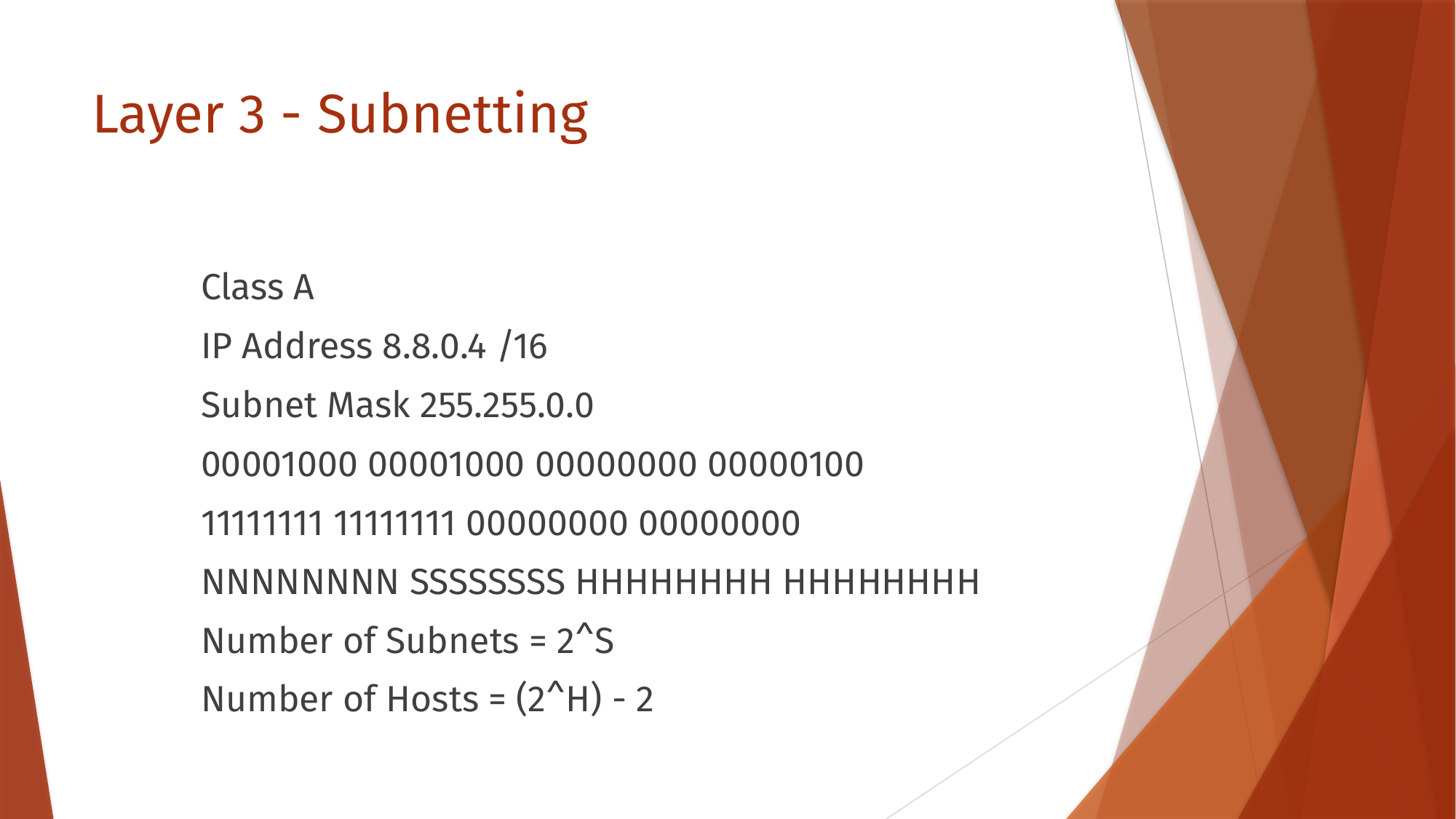

# Layer 3 - Subnetting
	Class A
	IP Address 8.8.0.4 /16
	Subnet Mask 255.255.0.0
	00001000 00001000 00000000 00000100
	11111111 11111111 00000000 00000000
	NNNNNNNN SSSSSSSS HHHHHHHH HHHHHHHH
	Number of Subnets = 2^S
	Number of Hosts = (2^H) - 2